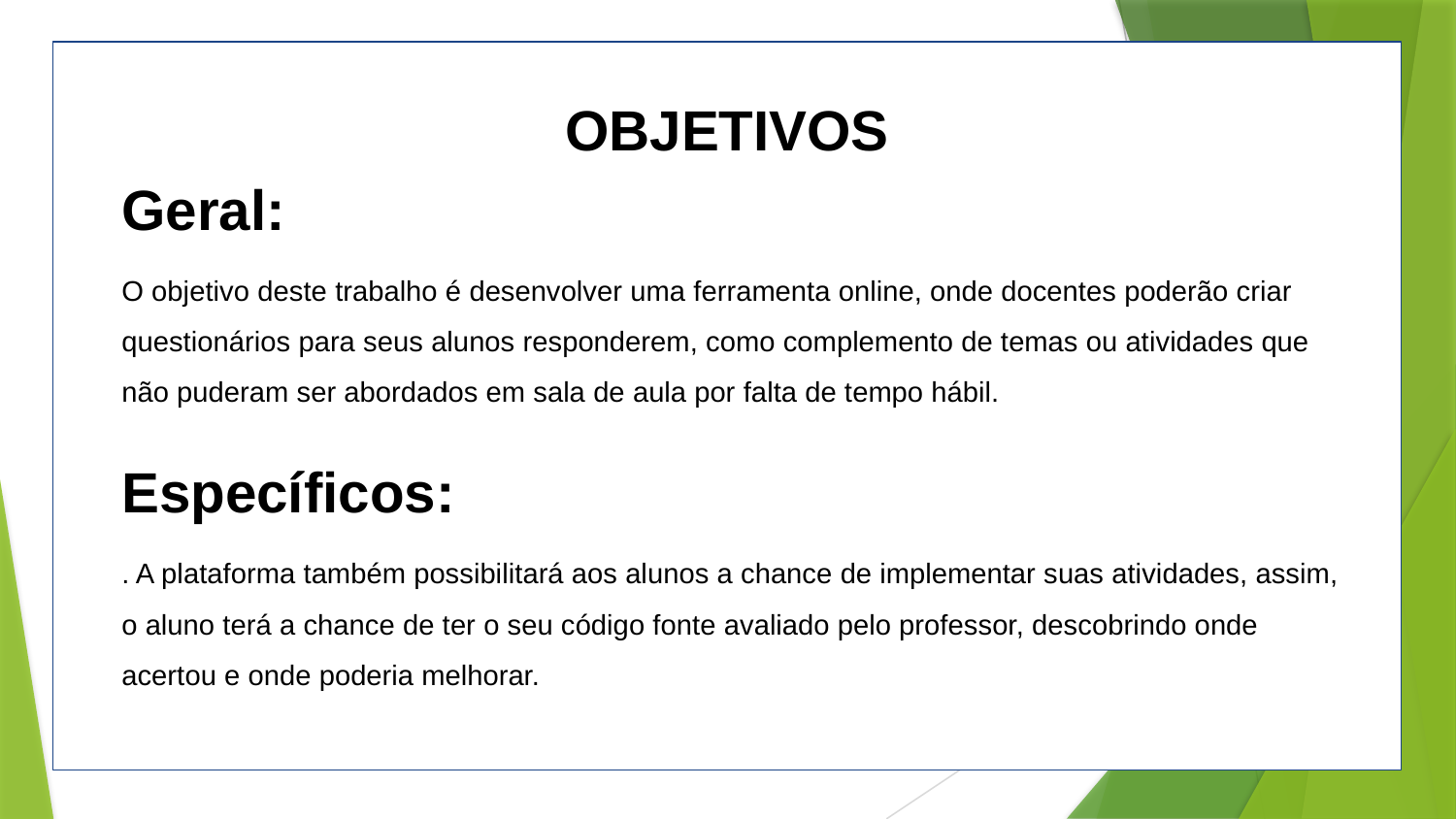

OBJETIVOS

Geral:
O objetivo deste trabalho é desenvolver uma ferramenta online, onde docentes poderão criar questionários para seus alunos responderem, como complemento de temas ou atividades que não puderam ser abordados em sala de aula por falta de tempo hábil.
Específicos:
. A plataforma também possibilitará aos alunos a chance de implementar suas atividades, assim, o aluno terá a chance de ter o seu código fonte avaliado pelo professor, descobrindo onde acertou e onde poderia melhorar.